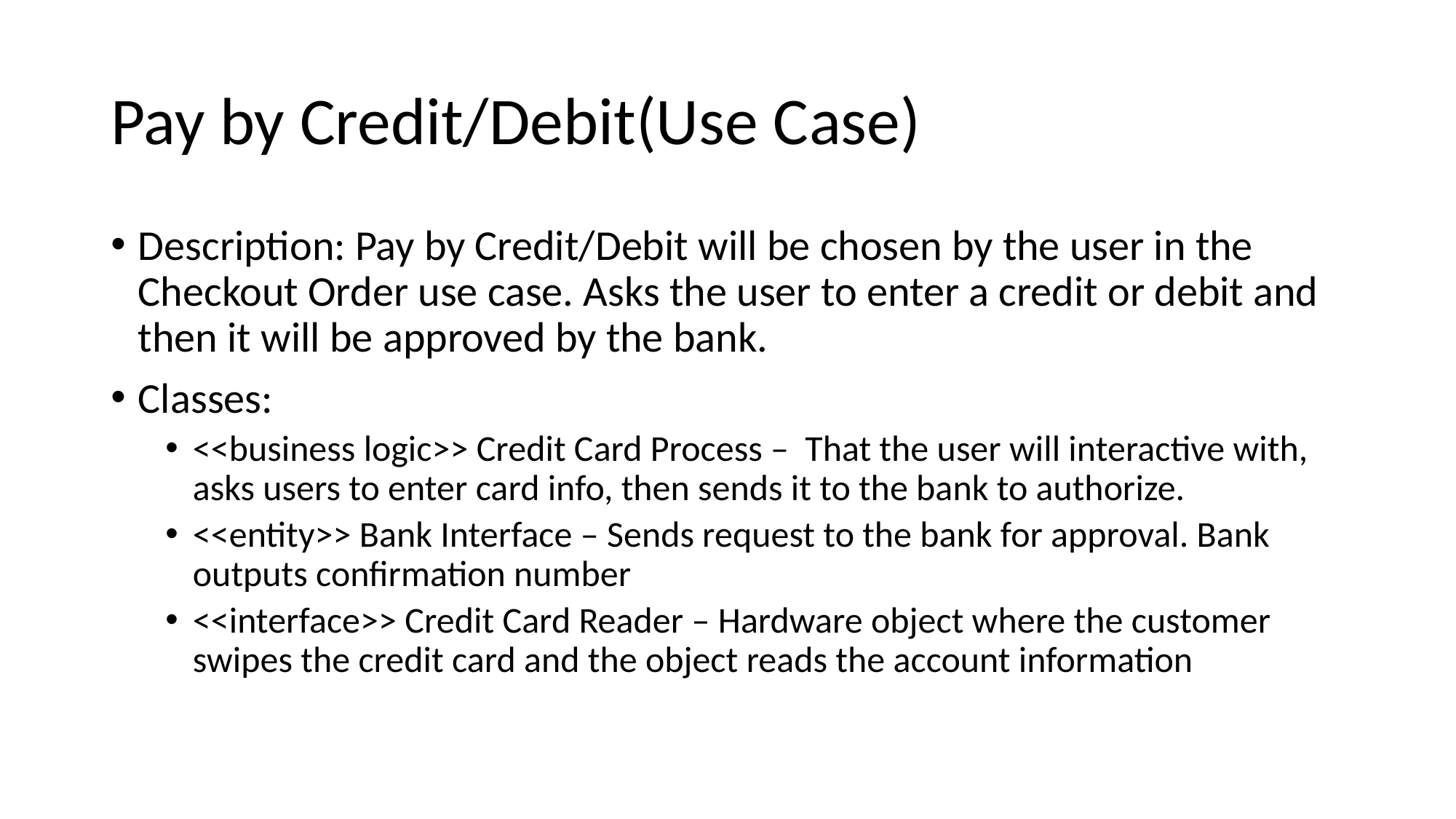

# Pay by Credit/Debit(Use Case)
Description: Pay by Credit/Debit will be chosen by the user in the Checkout Order use case. Asks the user to enter a credit or debit and then it will be approved by the bank.
Classes:
<<business logic>> Credit Card Process –  That the user will interactive with, asks users to enter card info, then sends it to the bank to authorize.
<<entity>> Bank Interface – Sends request to the bank for approval. Bank outputs confirmation number
<<interface>> Credit Card Reader – Hardware object where the customer swipes the credit card and the object reads the account information